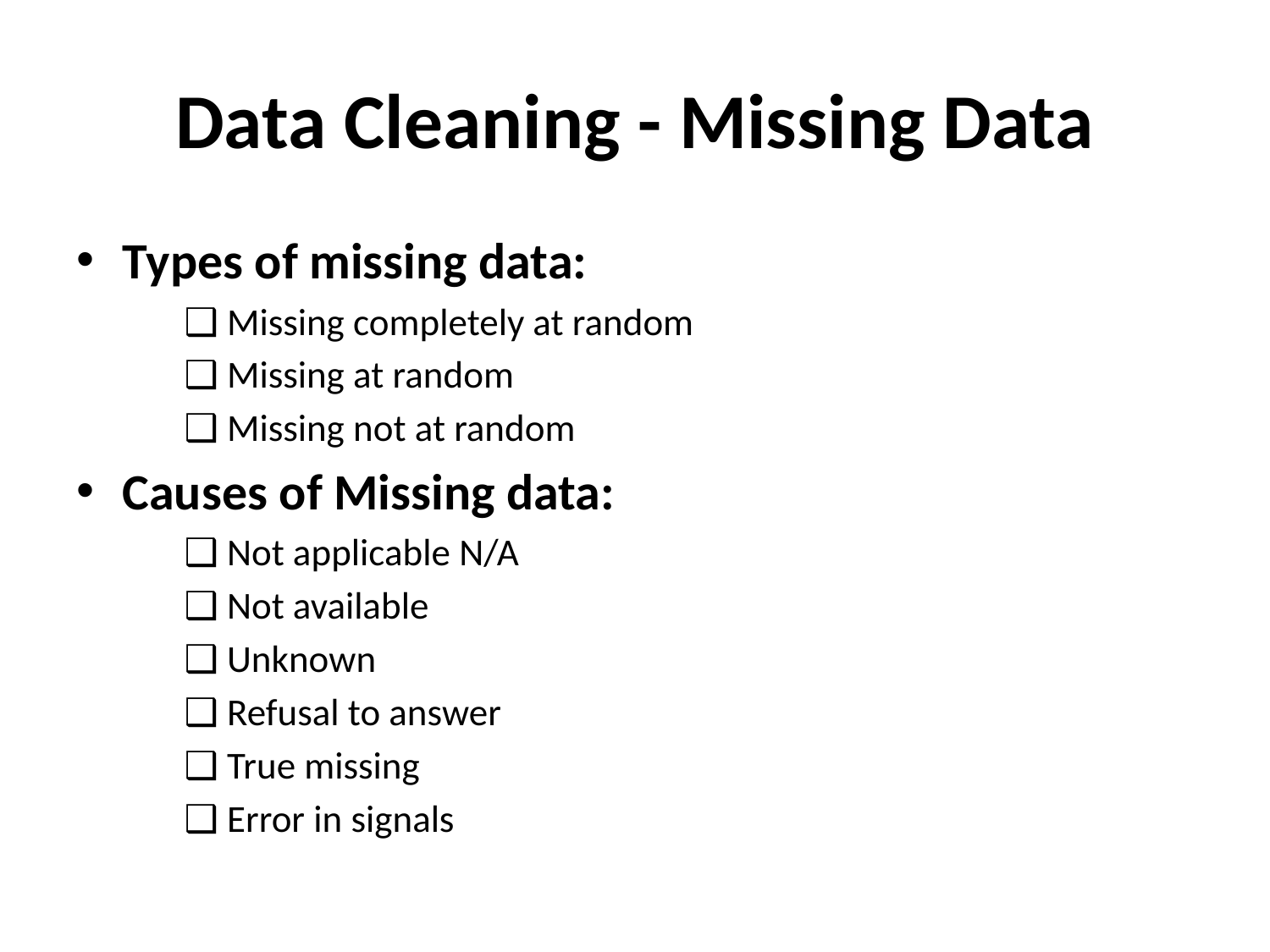

# Data Cleaning - Missing Data
Types of missing data:
❑ Missing completely at random
❑ Missing at random
❑ Missing not at random
Causes of Missing data:
❑ Not applicable N/A
❑ Not available
❑ Unknown
❑ Refusal to answer
❑ True missing
❑ Error in signals